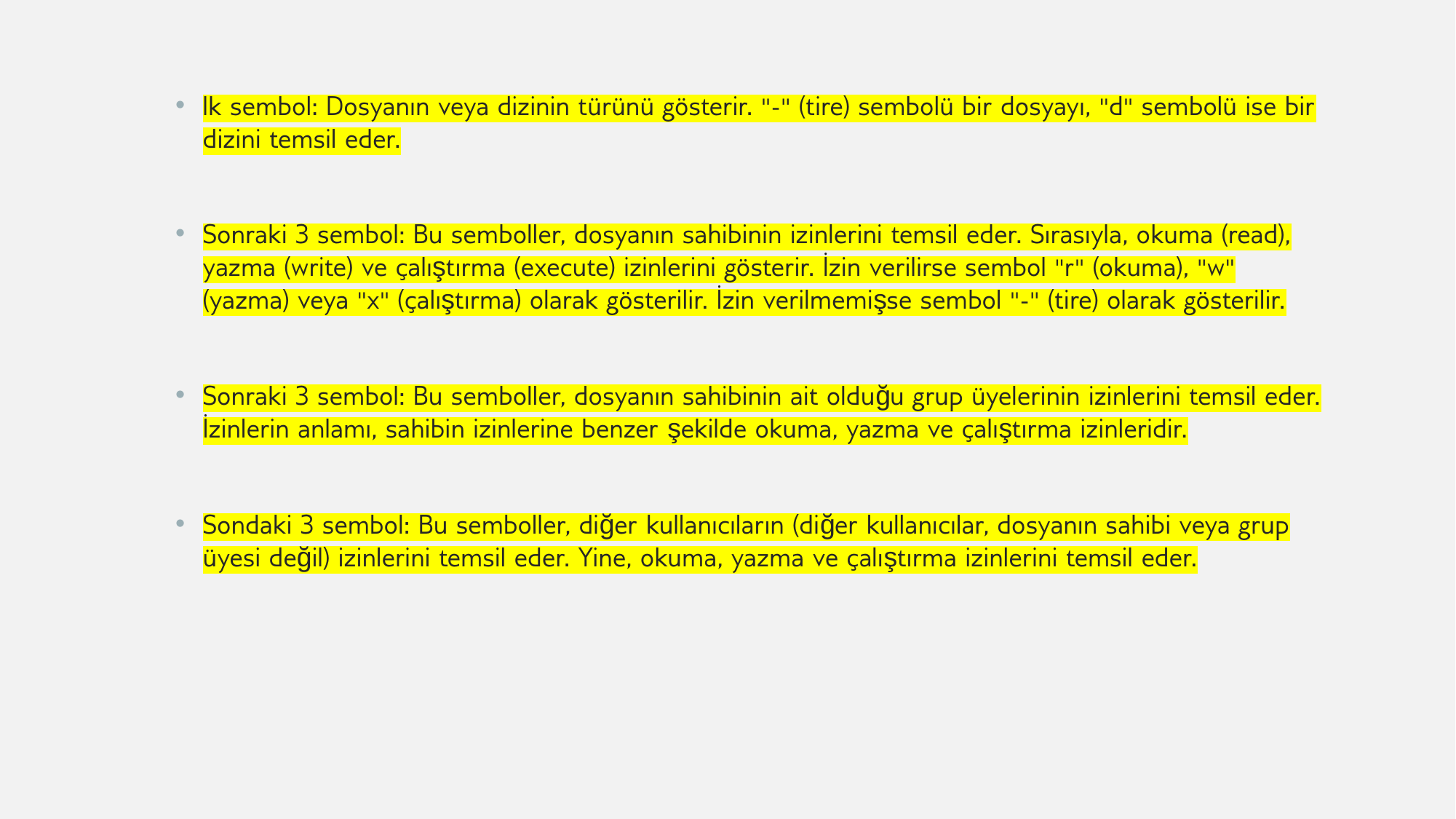

lk sembol: Dosyanın veya dizinin türünü gösterir. "-" (tire) sembolü bir dosyayı, "d" sembolü ise bir dizini temsil eder.

Sonraki 3 sembol: Bu semboller, dosyanın sahibinin izinlerini temsil eder. Sırasıyla, okuma (read), yazma (write) ve çalıştırma (execute) izinlerini gösterir. İzin verilirse sembol "r" (okuma), "w" (yazma) veya "x" (çalıştırma) olarak gösterilir. İzin verilmemişse sembol "-" (tire) olarak gösterilir.

Sonraki 3 sembol: Bu semboller, dosyanın sahibinin ait olduğu grup üyelerinin izinlerini temsil eder. İzinlerin anlamı, sahibin izinlerine benzer şekilde okuma, yazma ve çalıştırma izinleridir.

Sondaki 3 sembol: Bu semboller, diğer kullanıcıların (diğer kullanıcılar, dosyanın sahibi veya grup üyesi değil) izinlerini temsil eder. Yine, okuma, yazma ve çalıştırma izinlerini temsil eder.